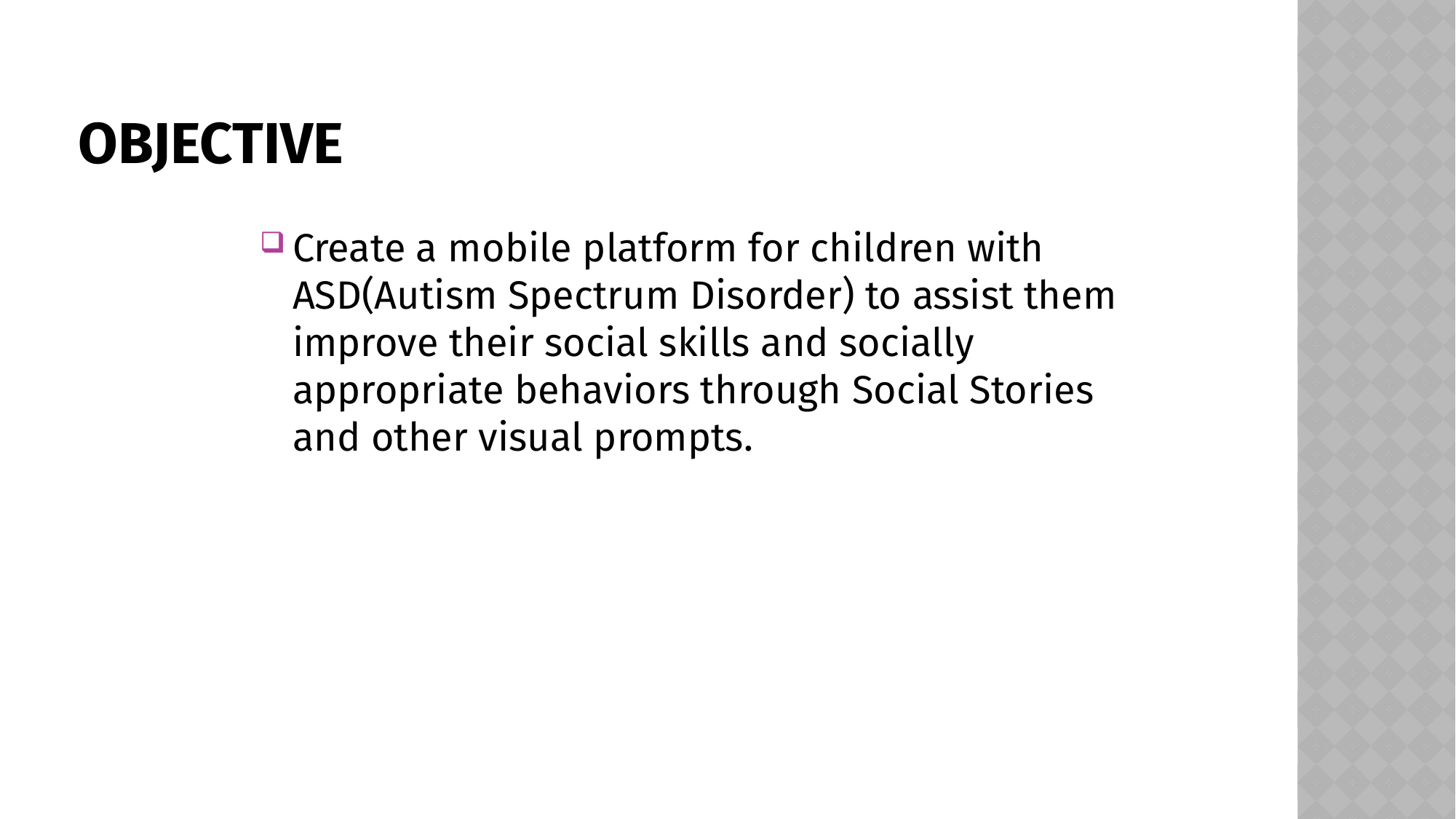

# Objective
Create a mobile platform for children with ASD(Autism Spectrum Disorder) to assist them improve their social skills and socially appropriate behaviors through Social Stories and other visual prompts.